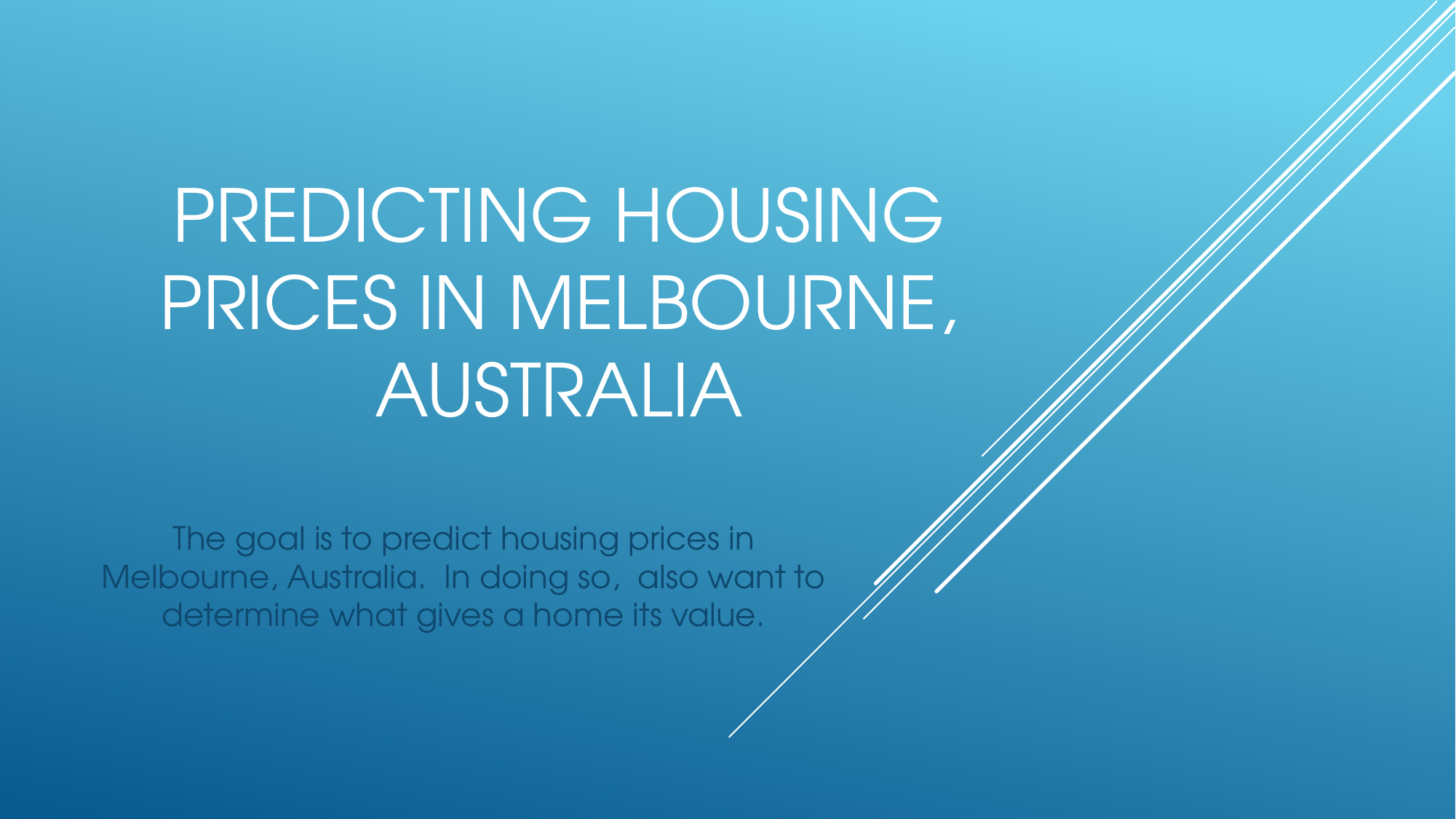

# Predicting housing prices in Melbourne, Australia

The goal is to predict housing prices in Melbourne, Australia.  In doing so,  also want to determine what gives a home its value.